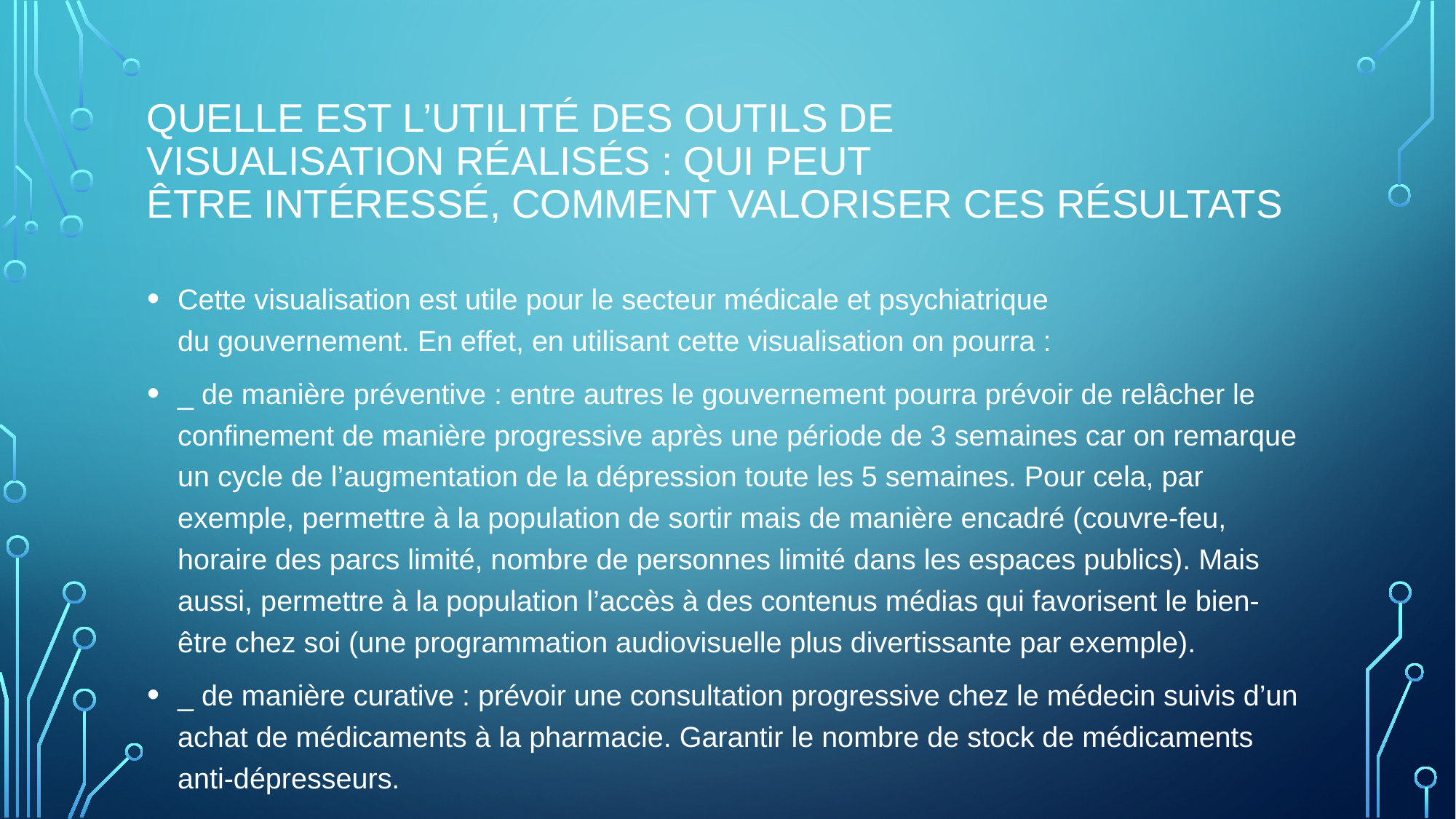

Quelle est l’utilité des outils de visualisation réalisés : Qui peut être intéressé, Comment valoriser ces résultats
Cette visualisation est utile pour le secteur médicale et psychiatrique du gouvernement. En effet, en utilisant cette visualisation on pourra :
_ de manière préventive : entre autres le gouvernement pourra prévoir de relâcher le confinement de manière progressive après une période de 3 semaines car on remarque un cycle de l’augmentation de la dépression toute les 5 semaines. Pour cela, par exemple, permettre à la population de sortir mais de manière encadré (couvre-feu, horaire des parcs limité, nombre de personnes limité dans les espaces publics). Mais aussi, permettre à la population l’accès à des contenus médias qui favorisent le bien-être chez soi (une programmation audiovisuelle plus divertissante par exemple).
_ de manière curative : prévoir une consultation progressive chez le médecin suivis d’un achat de médicaments à la pharmacie. Garantir le nombre de stock de médicaments anti-dépresseurs.